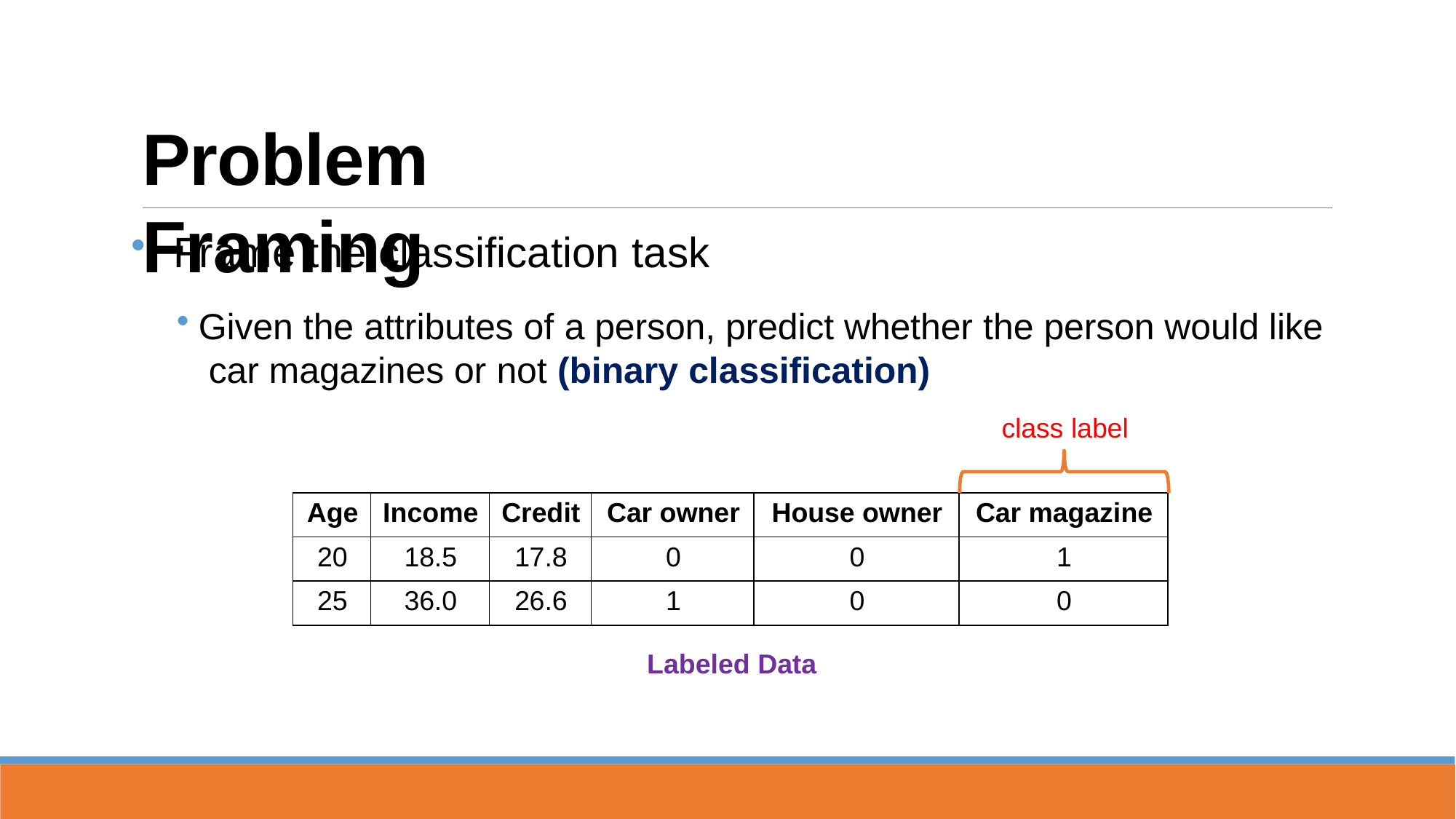

# Problem Framing
Frame the classification task
Given the attributes of a person, predict whether the person would like  car magazines or not (binary classification)
class label

| Age | Income | Credit | Car owner | House owner | Car magazine |
| --- | --- | --- | --- | --- | --- |
| 20 | 18.5 | 17.8 | 0 | 0 | 1 |
| 25 | 36.0 | 26.6 | 1 | 0 | 0 |
Labeled Data